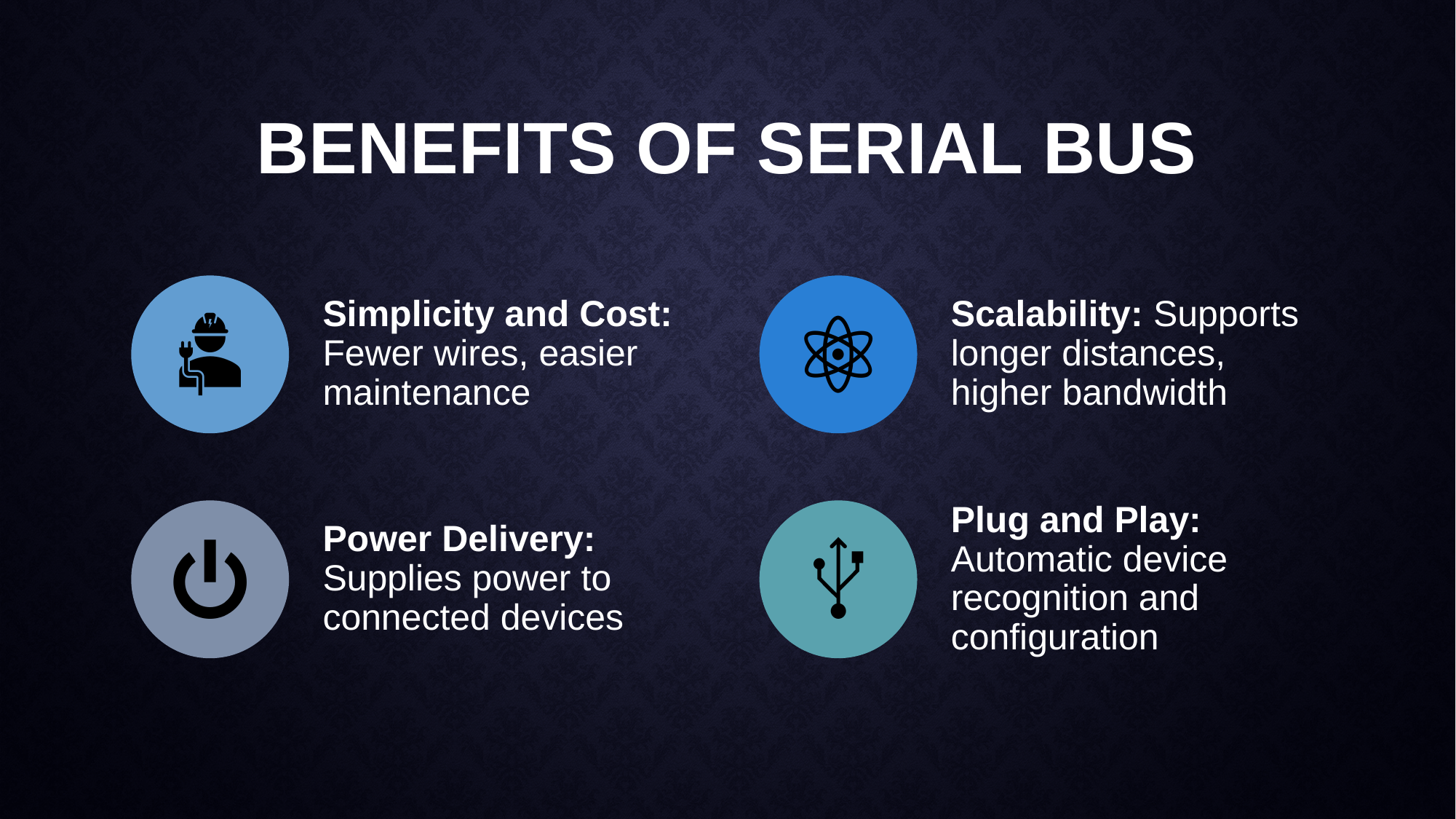

# Benefits of Serial Bus
Simplicity and Cost: Fewer wires, easier maintenance
Scalability: Supports longer distances, higher bandwidth
Power Delivery: Supplies power to connected devices
Plug and Play: Automatic device recognition and configuration